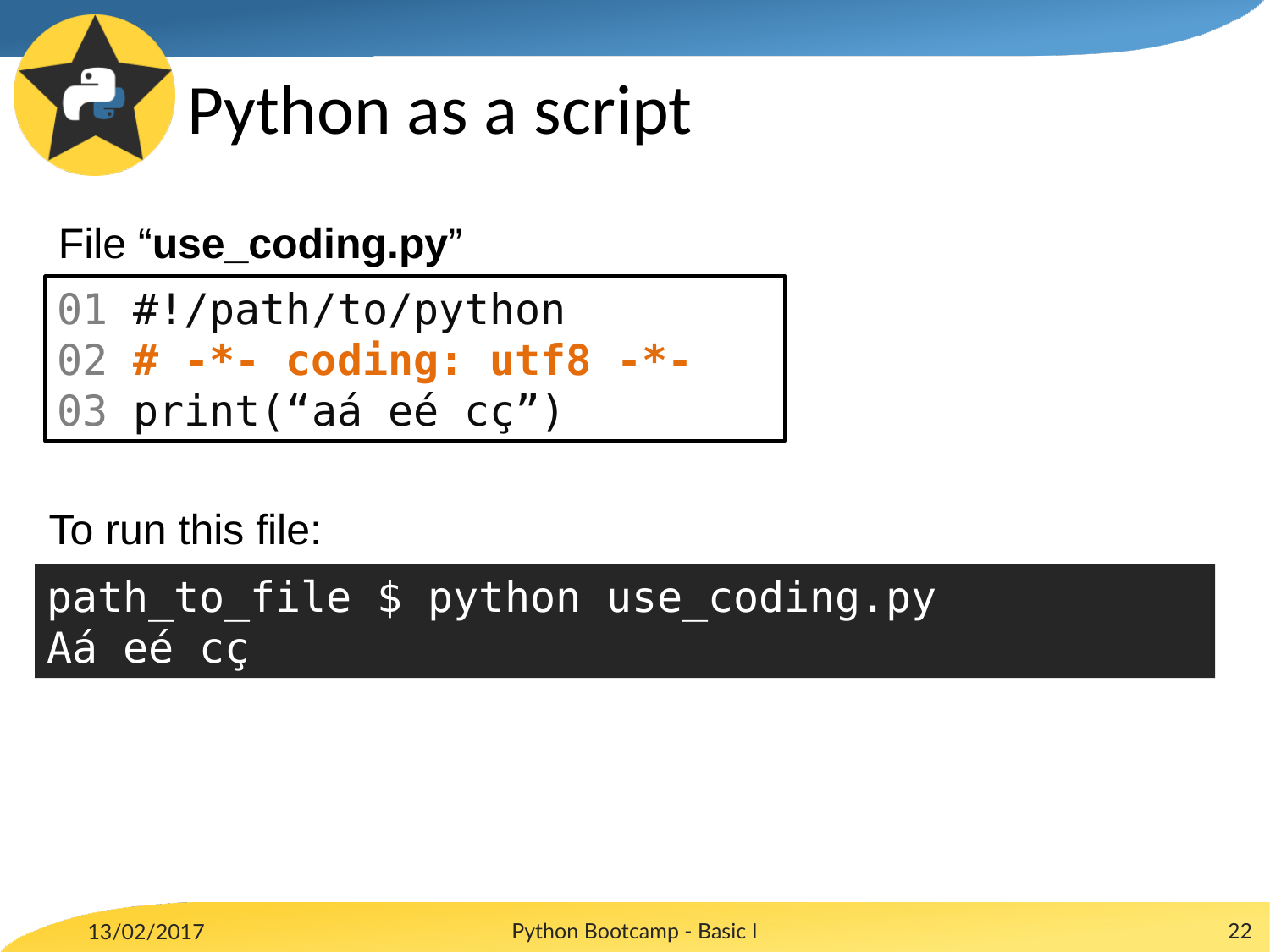

# Python as a script
File “use_coding.py”
01 #!/path/to/python
02 # -*- coding: utf8 -*-
03 print(“aá eé cç”)
To run this file:
path_to_file $ python use_coding.py
Aá eé cç
Python Bootcamp - Basic I
22
13/02/2017